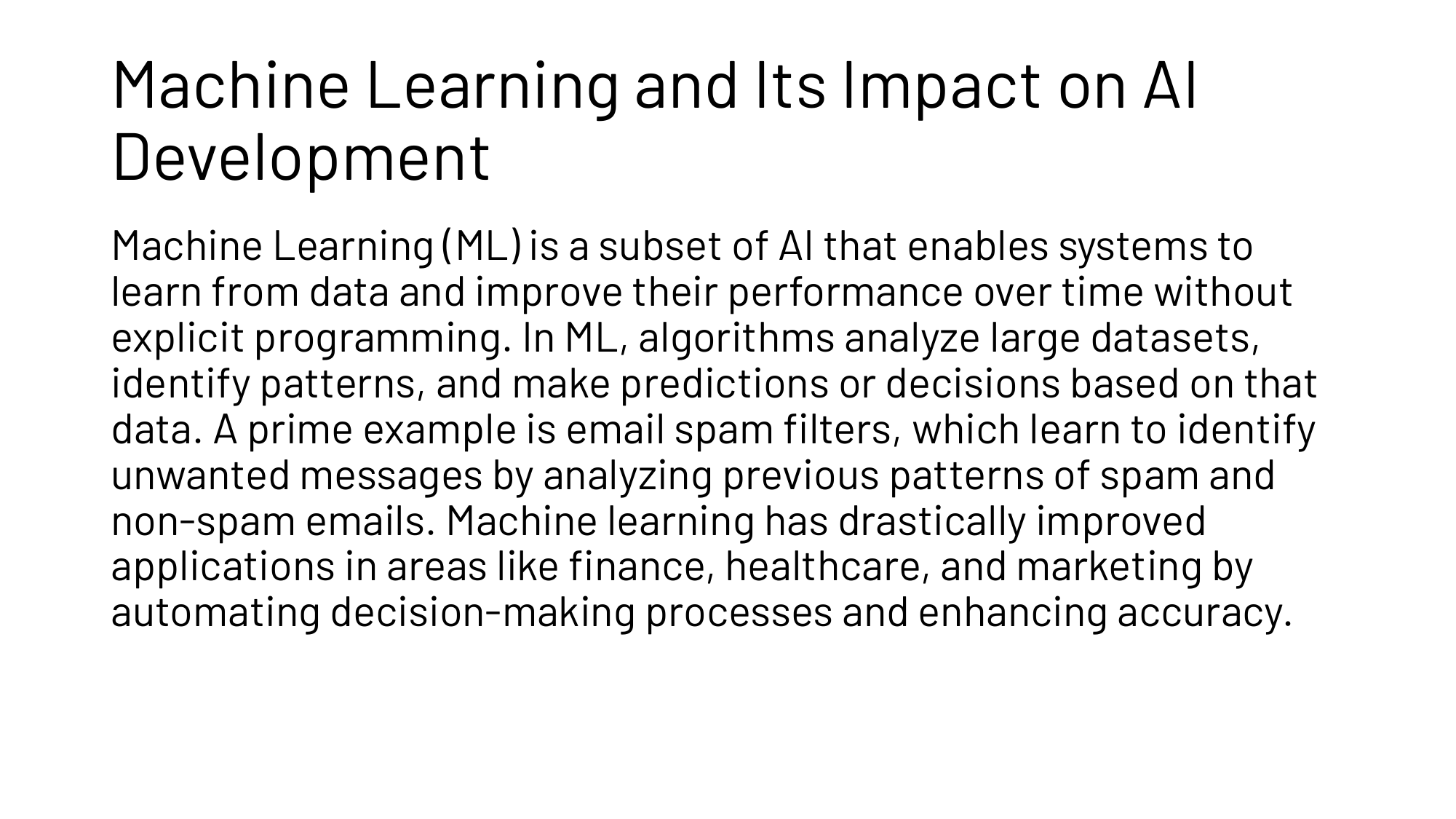

# Machine Learning and Its Impact on AI Development
Machine Learning (ML) is a subset of AI that enables systems to learn from data and improve their performance over time without explicit programming. In ML, algorithms analyze large datasets, identify patterns, and make predictions or decisions based on that data. A prime example is email spam filters, which learn to identify unwanted messages by analyzing previous patterns of spam and non-spam emails. Machine learning has drastically improved applications in areas like finance, healthcare, and marketing by automating decision-making processes and enhancing accuracy.